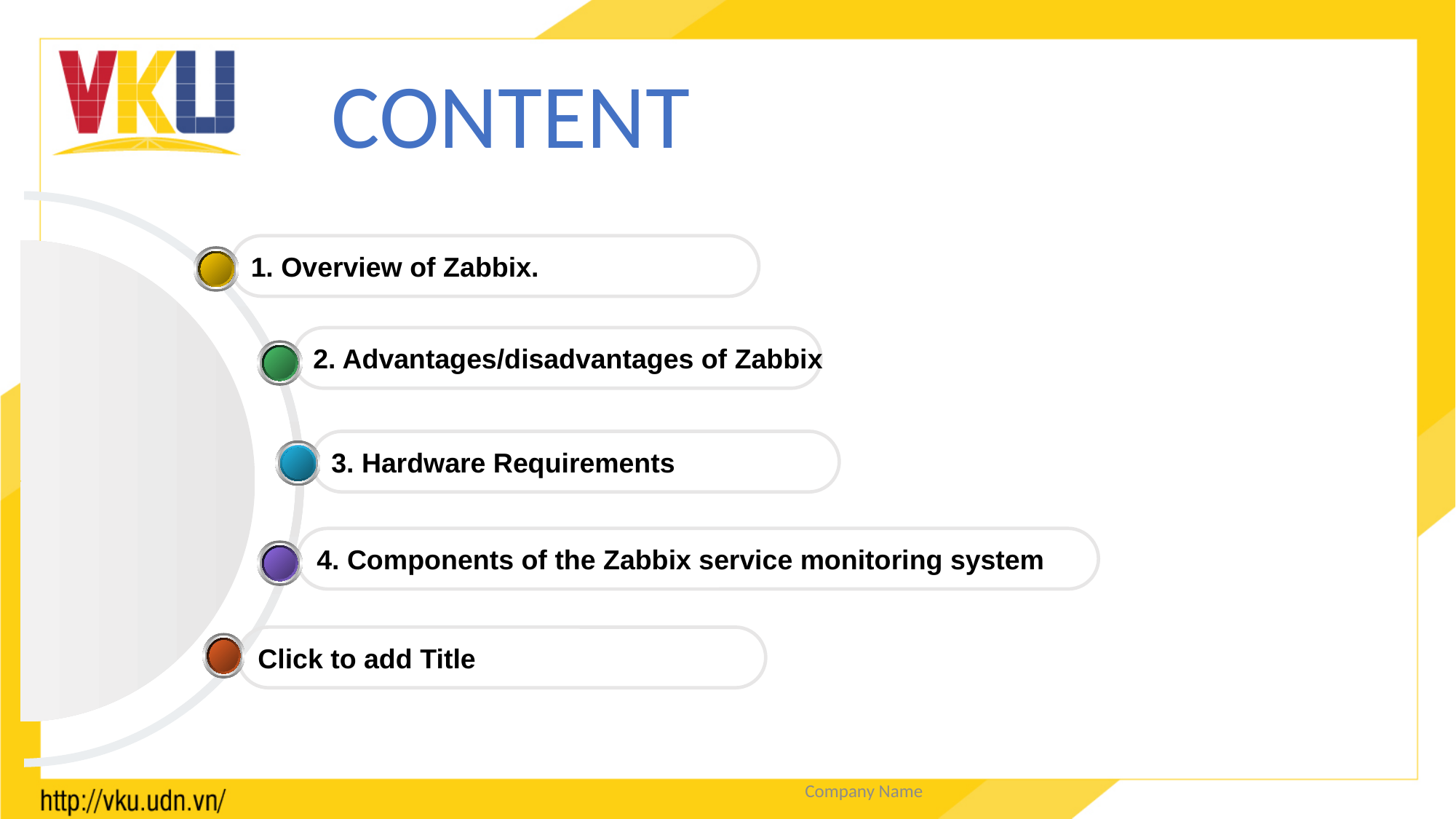

# CONTENT

1. Overview of Zabbix.

2. Advantages/disadvantages of Zabbix

3. Hardware Requirements

4. Components of the Zabbix service monitoring system

Click to add Title

Company Name